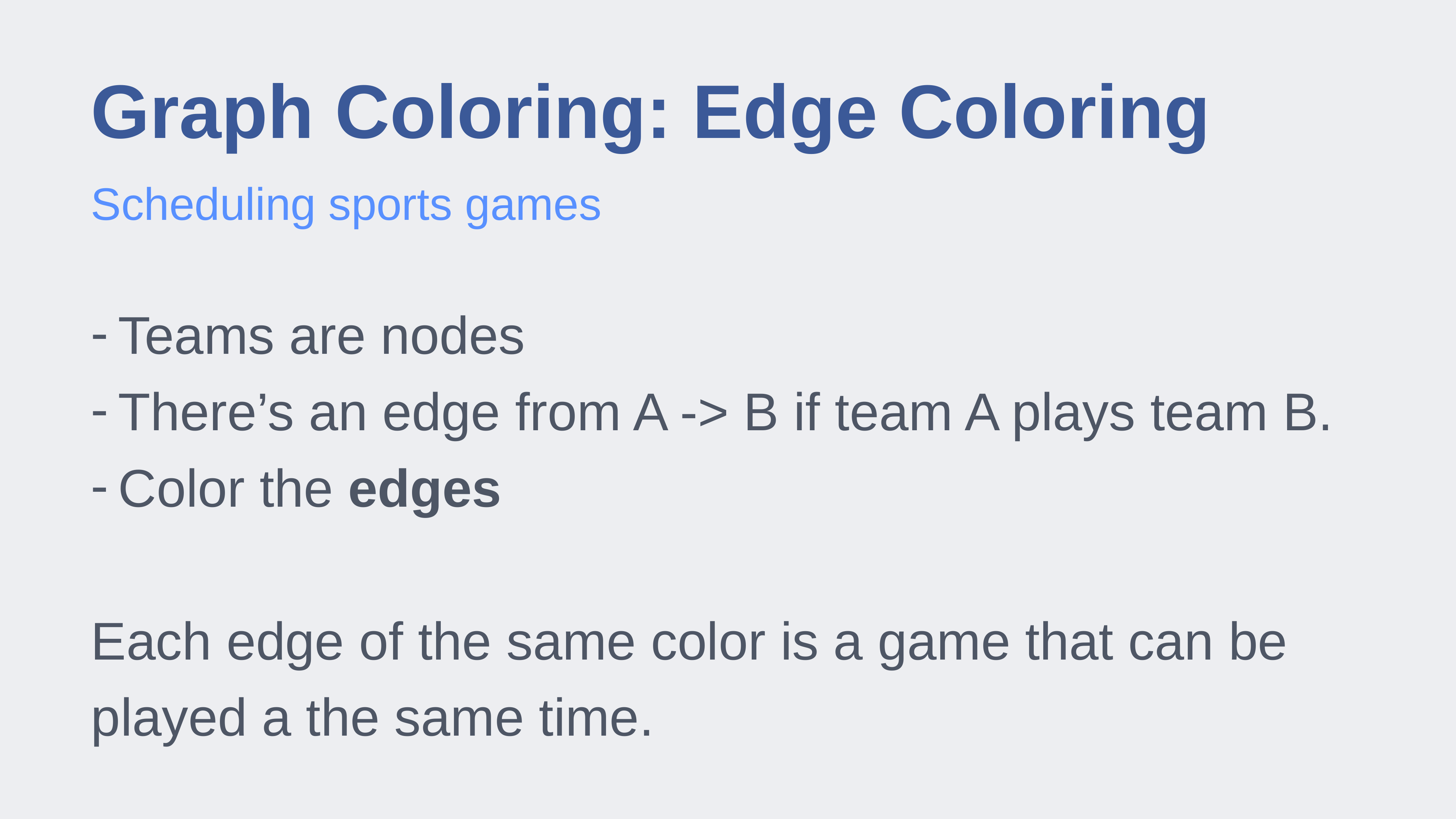

# Graph Coloring: Edge Coloring
Scheduling sports games
Teams are nodes
There’s an edge from A -> B if team A plays team B.
Color the edges

Each edge of the same color is a game that can be played a the same time.